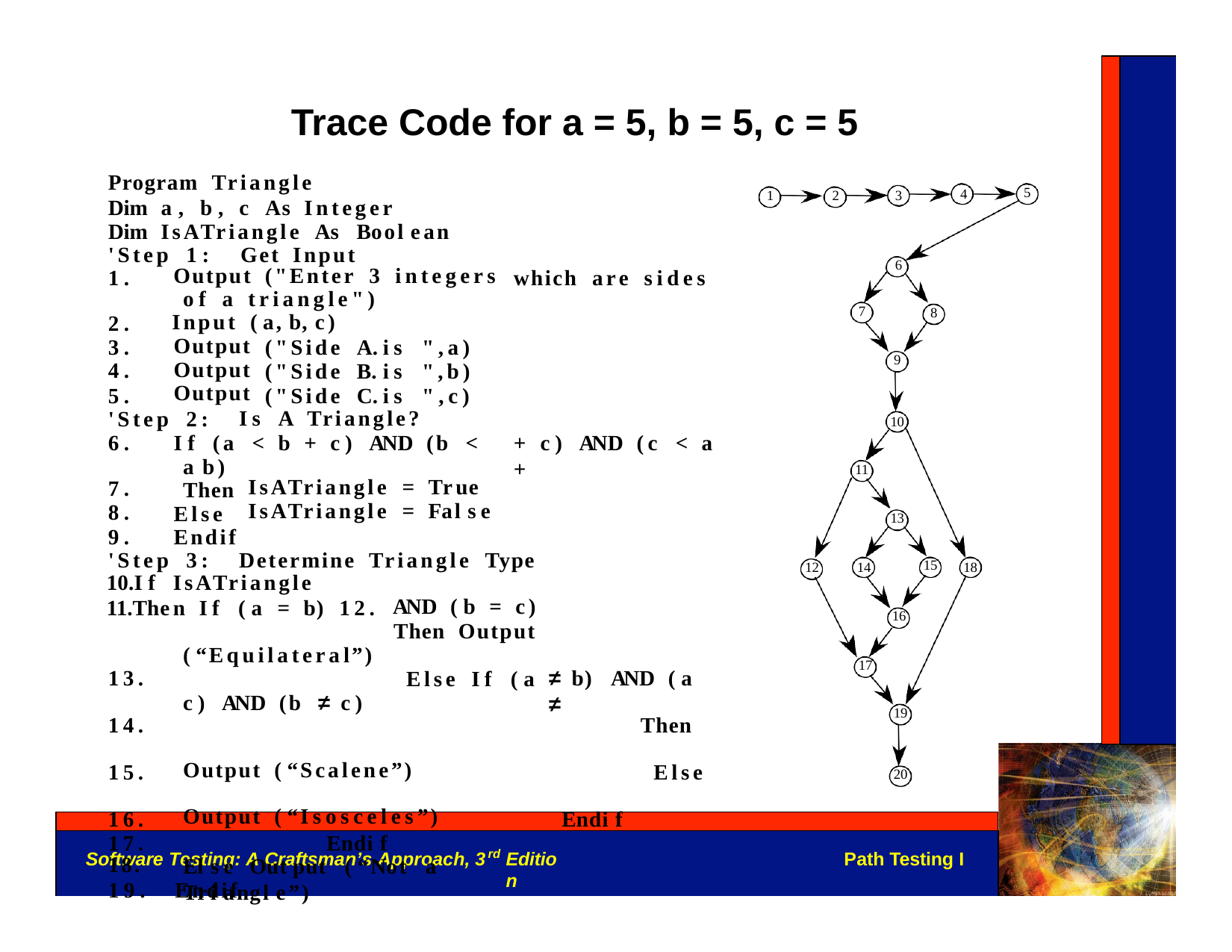

# Trace Code for a = 5, b = 5, c = 5
Program  Triangle
Dim  a,  b,  c  As  Integer  Dim  IsATriangle  As  Boolean

5
4
1
2
3
'Step  1:	Get  Input
6
1.
Output  ("Enter  3  integers of  a  triangle")
Input  (a,b,c)
which
are  sides
7
8
2.
3.
4.
5.
Output Output Output
("Side
("Side
("Side
is  ",a)
is  ",b)
is  ",c)
9
'Step  2:
Is  A  Triangle?
If  (a  <  b  +  c)  AND  (b  <  a b)
Then Else Endif
10
6.
+  c)  AND  (c  <  a  +
11
7.
8.
9.
IsATriangle  =  True IsATriangle  =  False
13
'Step  3:
Determine  Triangle  Type
15
12
14
18
If  IsATriangle
Then  If  (a  =  b) 12.
AND  (b  =  c)
Then  Output

Else  If  (a
16
(“Equilateral”)

c)  AND  (b  ≠  c)
17
13.
≠  b)  AND  (a  ≠
19
14.
Then
Output  (“Scalene”) Output  (“Isosceles”)
15.
Else
20
16.
Endif
17.
Endif
rd
Software Testing: A Craftsman’s Approach, 3
Edition
Path Testing I
18.
19.	Endif
Else  Output  (“Not  a  Triangle”)